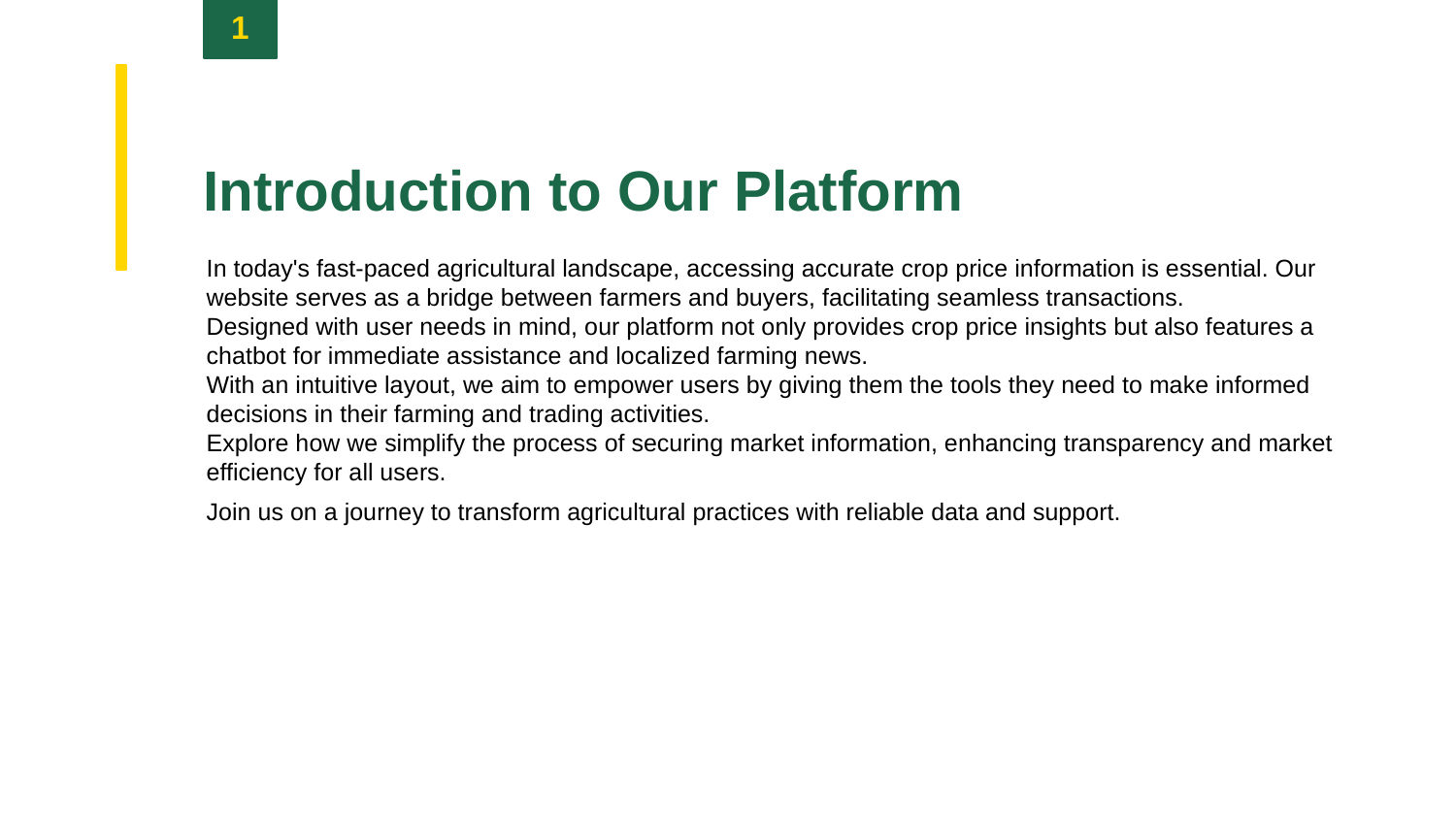

1

Introduction to Our Platform
In today's fast-paced agricultural landscape, accessing accurate crop price information is essential. Our website serves as a bridge between farmers and buyers, facilitating seamless transactions.
Designed with user needs in mind, our platform not only provides crop price insights but also features a chatbot for immediate assistance and localized farming news.
With an intuitive layout, we aim to empower users by giving them the tools they need to make informed decisions in their farming and trading activities.
Explore how we simplify the process of securing market information, enhancing transparency and market efficiency for all users.
Join us on a journey to transform agricultural practices with reliable data and support.